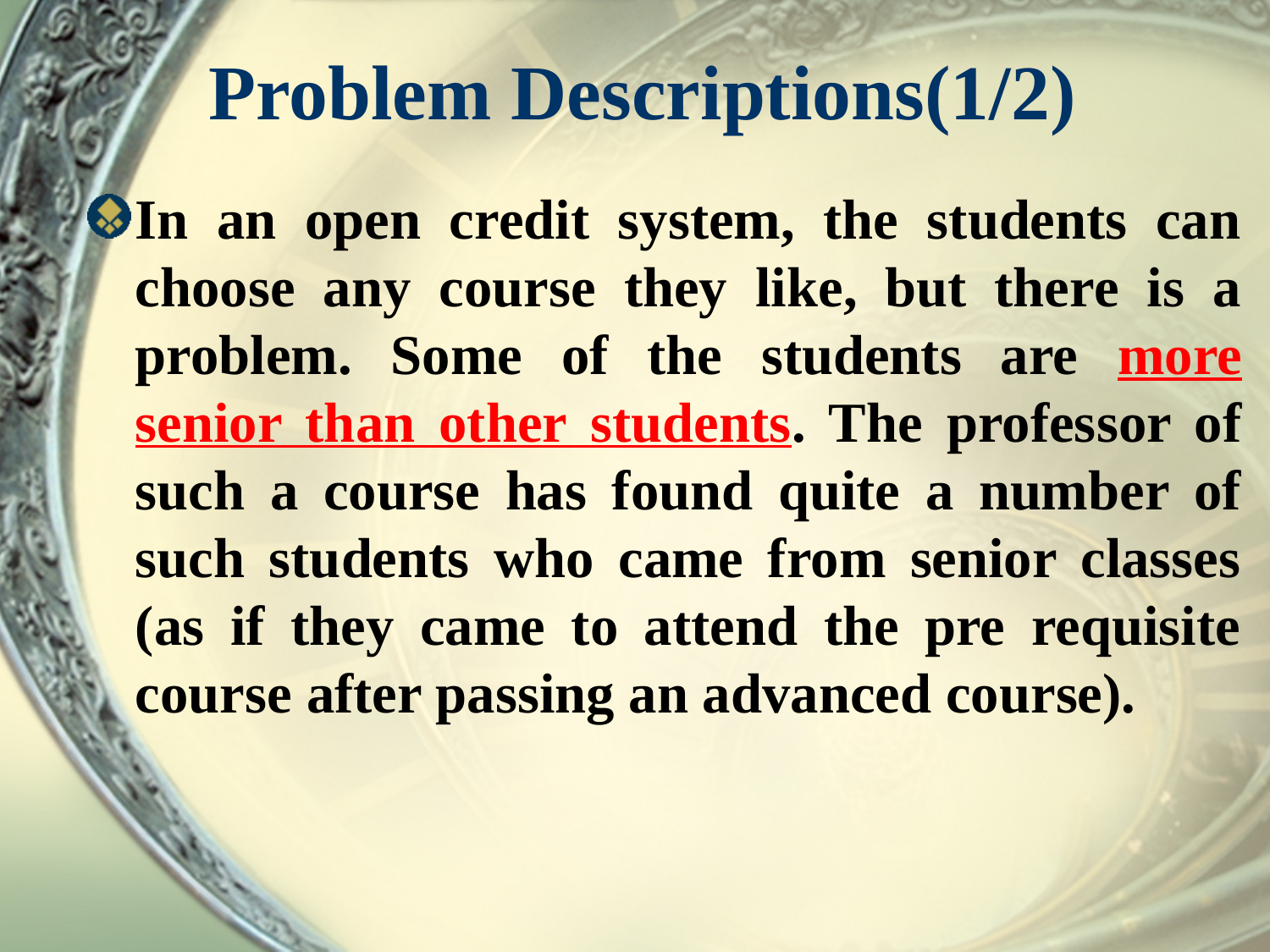

# Problem Descriptions(1/2)
In an open credit system, the students can choose any course they like, but there is a problem. Some of the students are more senior than other students. The professor of such a course has found quite a number of such students who came from senior classes (as if they came to attend the pre requisite course after passing an advanced course).